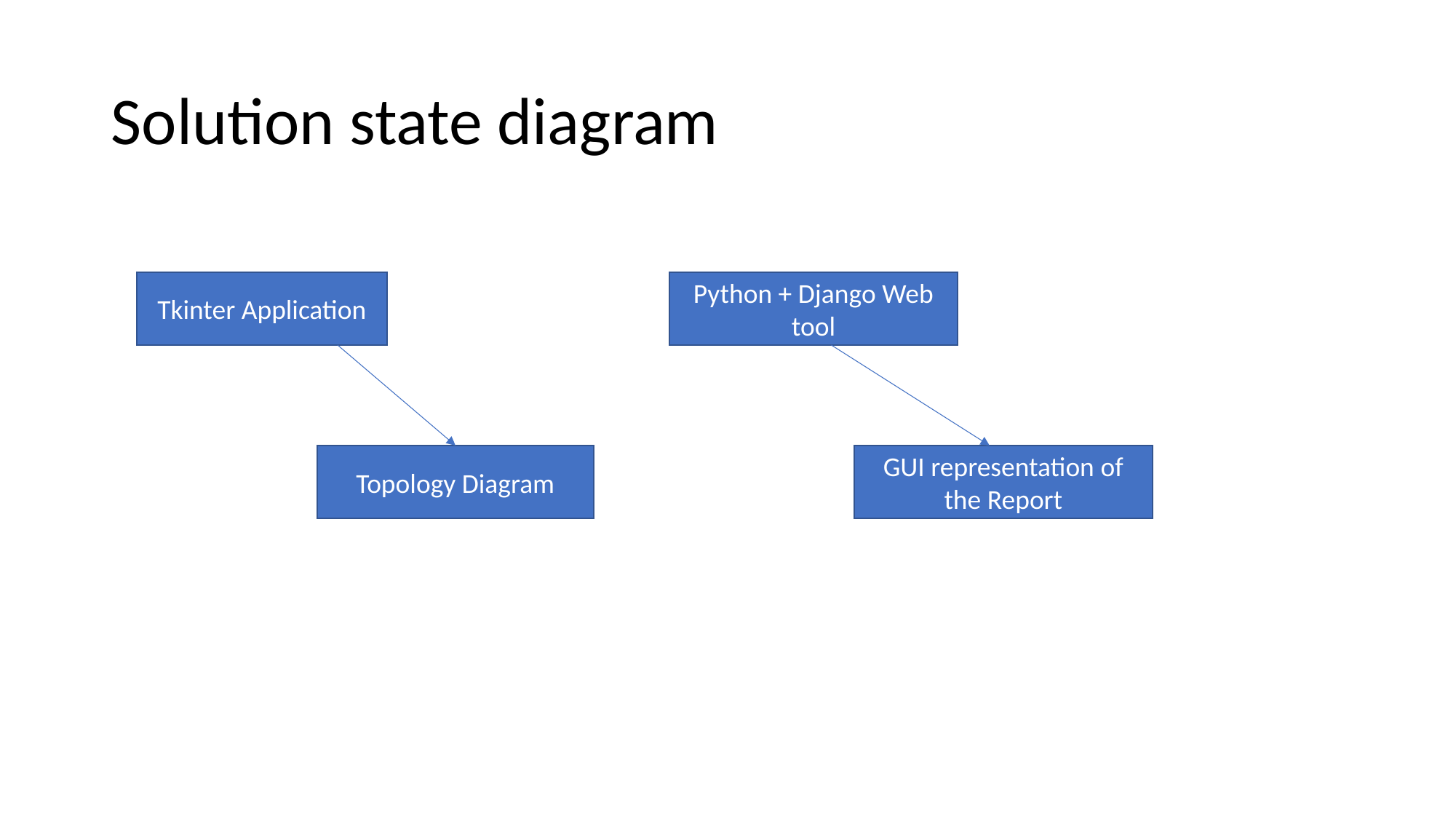

# Solution state diagram

Tkinter Application
Python + Django Web tool
Topology Diagram
GUI representation of the Report